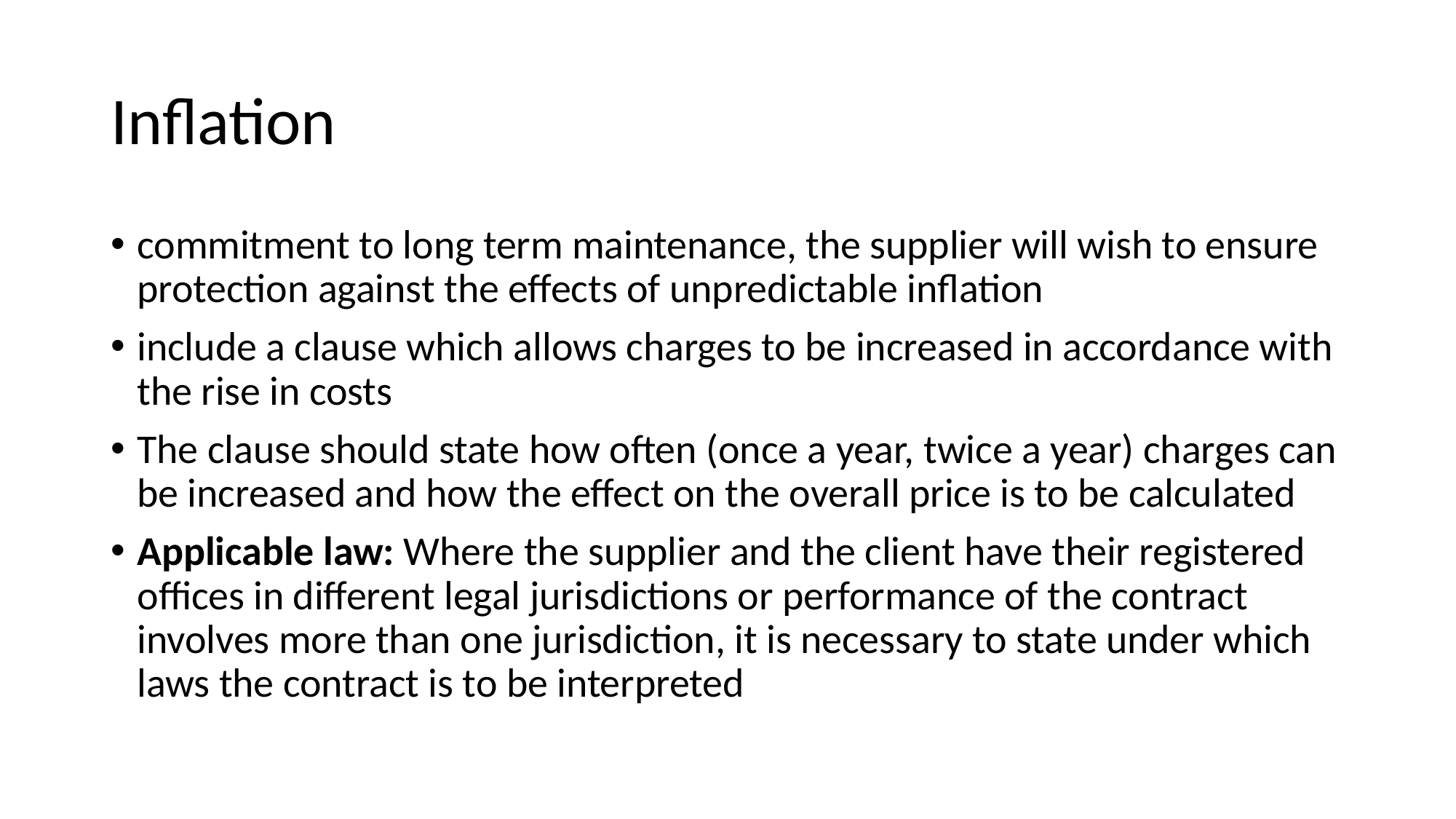

# Inflation
commitment to long term maintenance, the supplier will wish to ensure protection against the effects of unpredictable inflation
include a clause which allows charges to be increased in accordance with the rise in costs
The clause should state how often (once a year, twice a year) charges can be increased and how the effect on the overall price is to be calculated
Applicable law: Where the supplier and the client have their registered offices in different legal jurisdictions or performance of the contract involves more than one jurisdiction, it is necessary to state under which laws the contract is to be interpreted